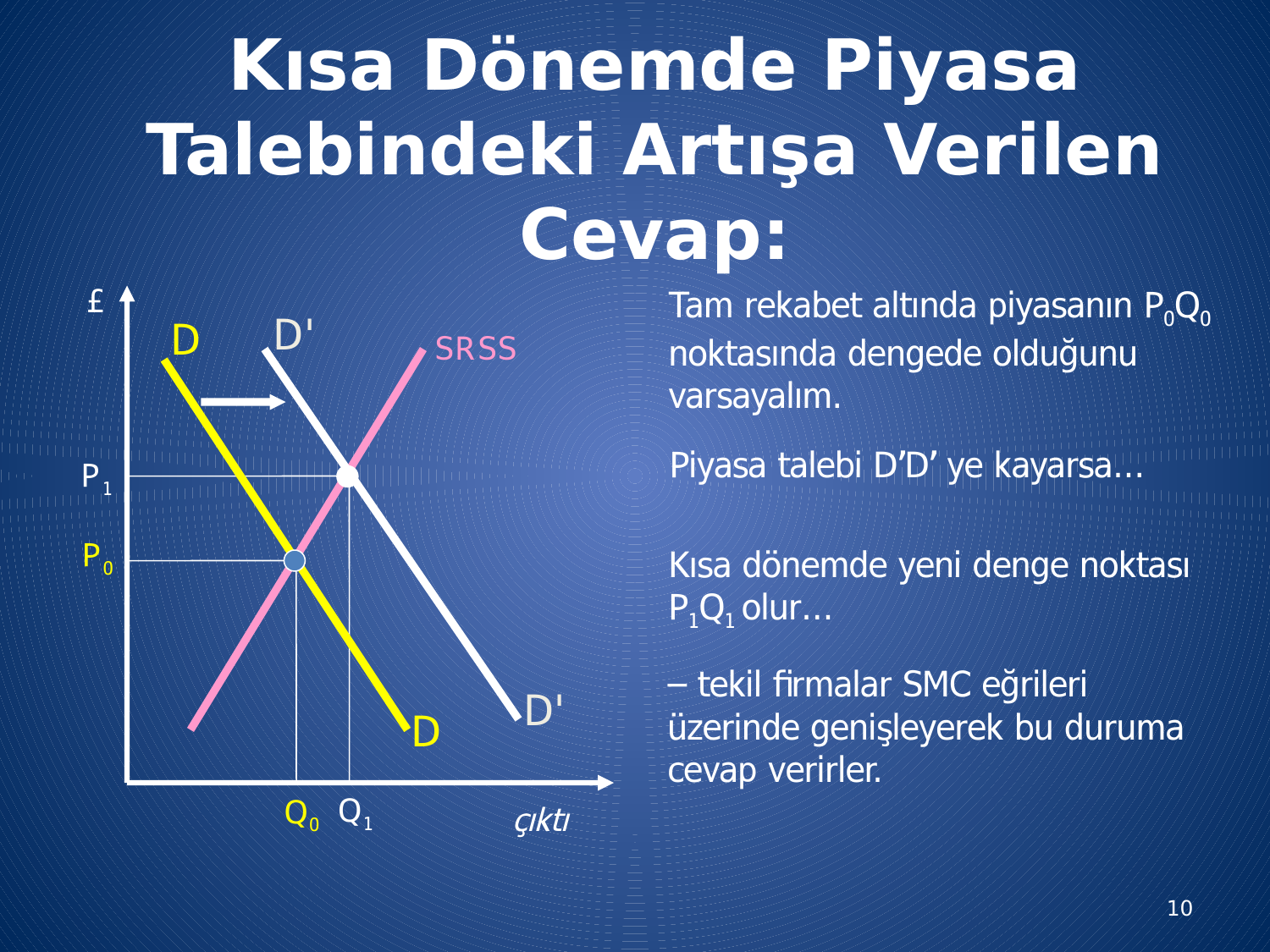

# Kısa Dönemde Piyasa Talebindeki Artışa Verilen Cevap:
£

SRSS

P0

D

Q0
çıktı
D

Tam rekabet altında piyasanın P0Q0 noktasında dengede olduğunu varsayalım.
D'

D'

Piyasa talebi D’D’ ye kayarsa...
P1

Q1
Kısa dönemde yeni denge noktası P1Q1 olur...
– tekil firmalar SMC eğrileri üzerinde genişleyerek bu duruma cevap verirler.
10